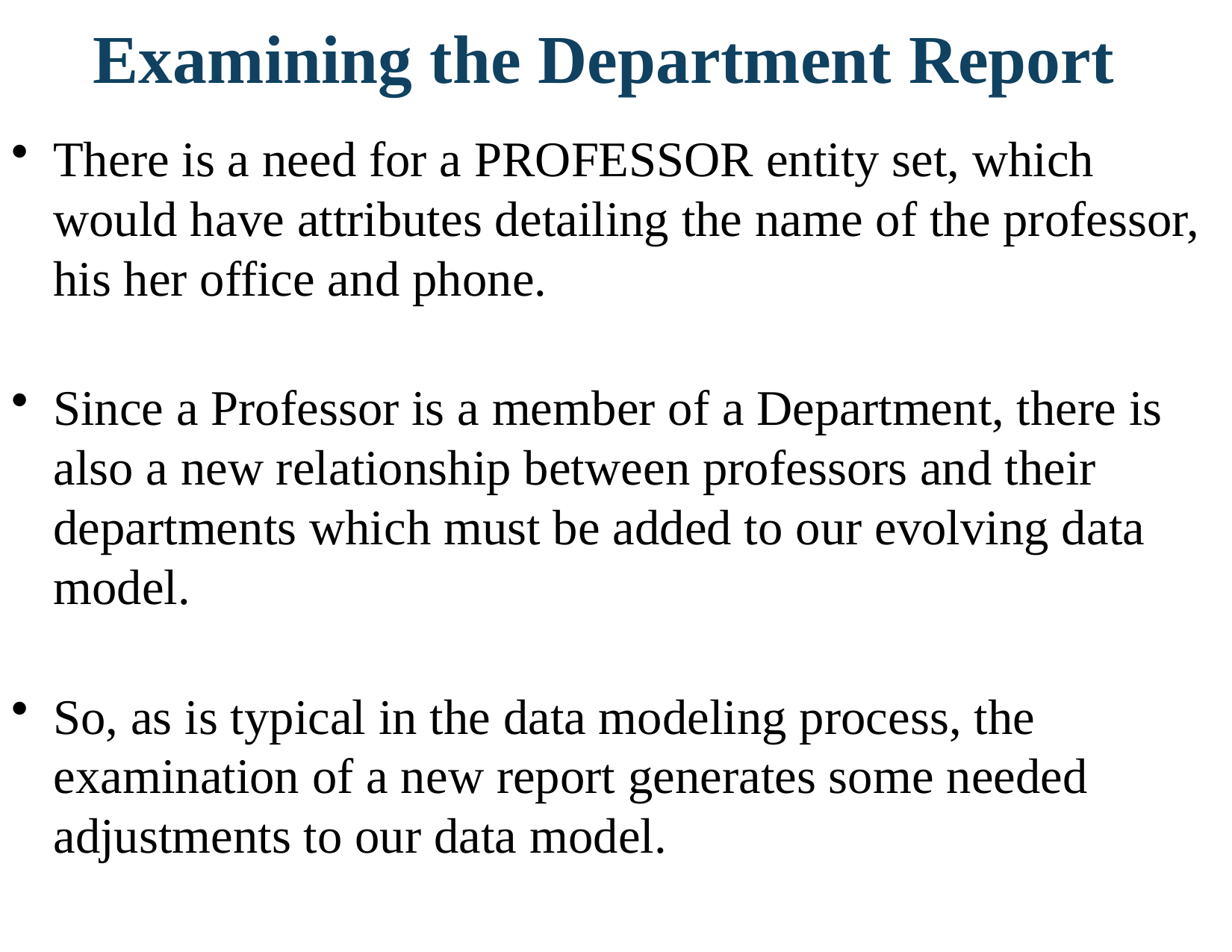

# Examining the Department Report
There is a need for a PROFESSOR entity set, which would have attributes detailing the name of the professor, his her office and phone.
Since a Professor is a member of a Department, there is also a new relationship between professors and their departments which must be added to our evolving data model.
So, as is typical in the data modeling process, the examination of a new report generates some needed adjustments to our data model.